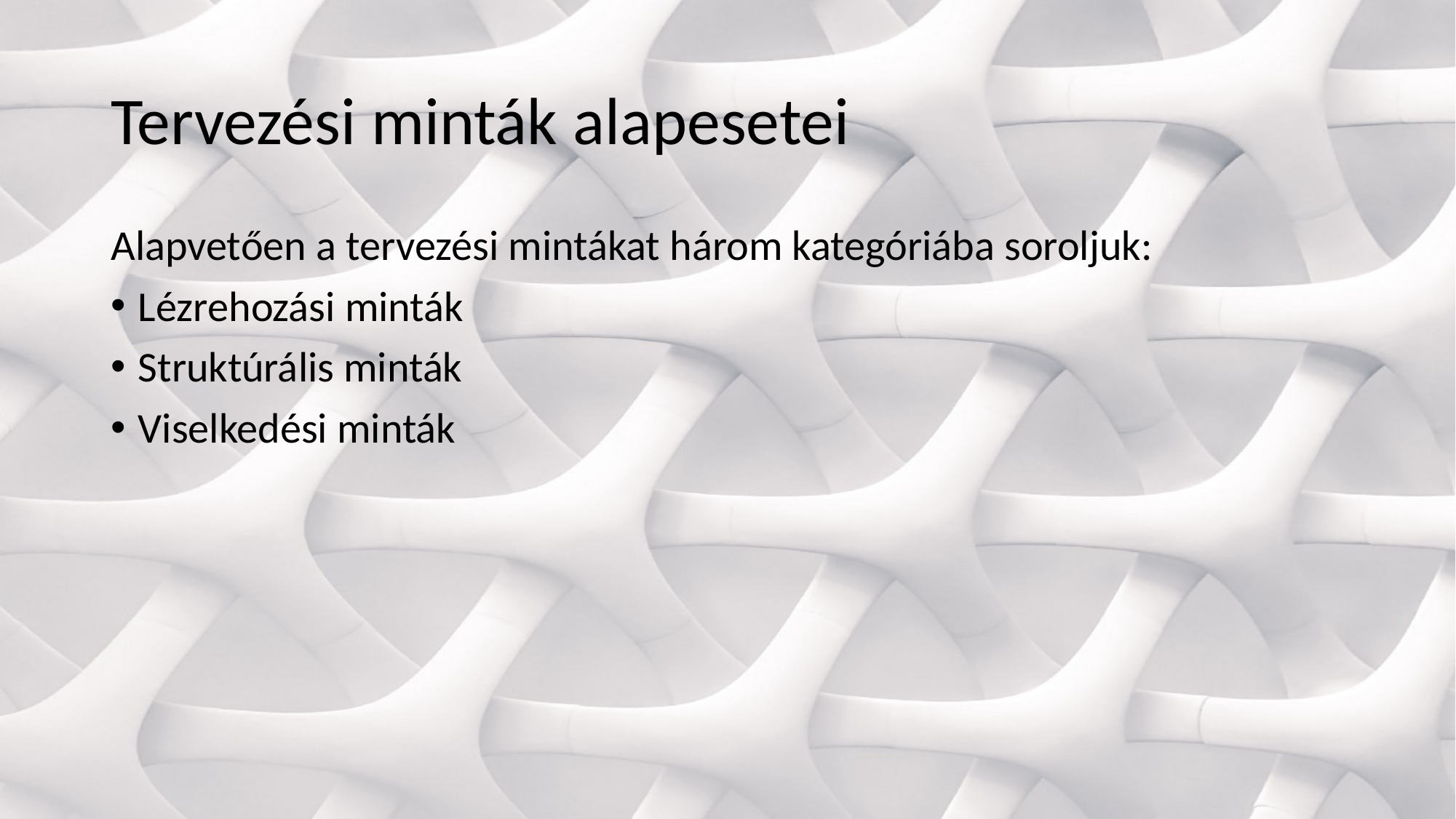

# Tervezési minták alapesetei
Alapvetően a tervezési mintákat három kategóriába soroljuk:
Lézrehozási minták
Struktúrális minták
Viselkedési minták